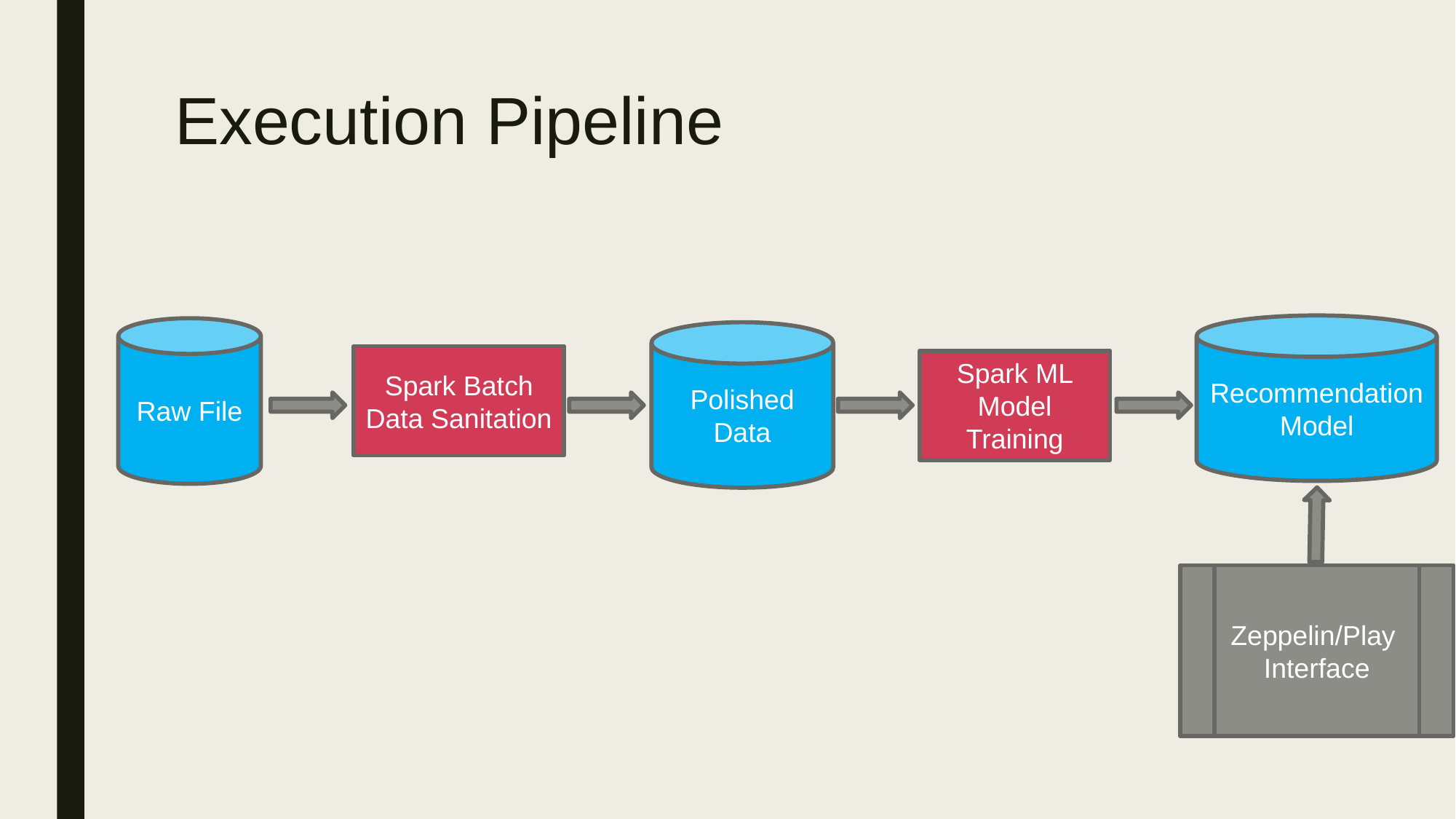

# Execution Pipeline
Recommendation
Model
Raw File
Polished Data
Spark Batch Data Sanitation
Spark ML Model Training

Zeppelin/Play
Interface